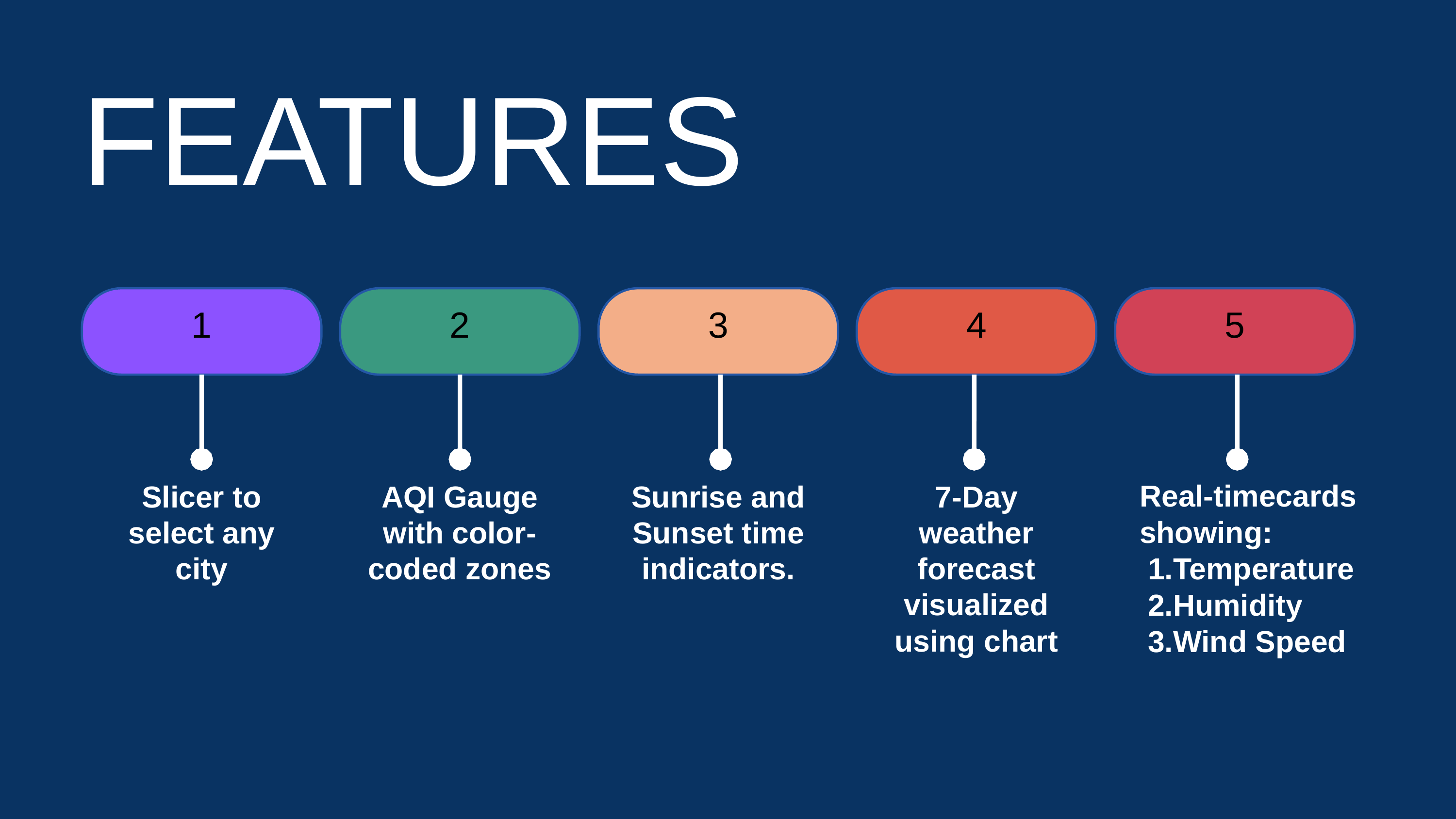

FEATURES

1

2

3

4

5

Real-timecards showing:
 1.Temperature
 2.Humidity
 3.Wind Speed
Slicer to select any city
AQI Gauge with color-coded zones
Sunrise and Sunset time indicators.
7-Day weather forecast visualized using chart